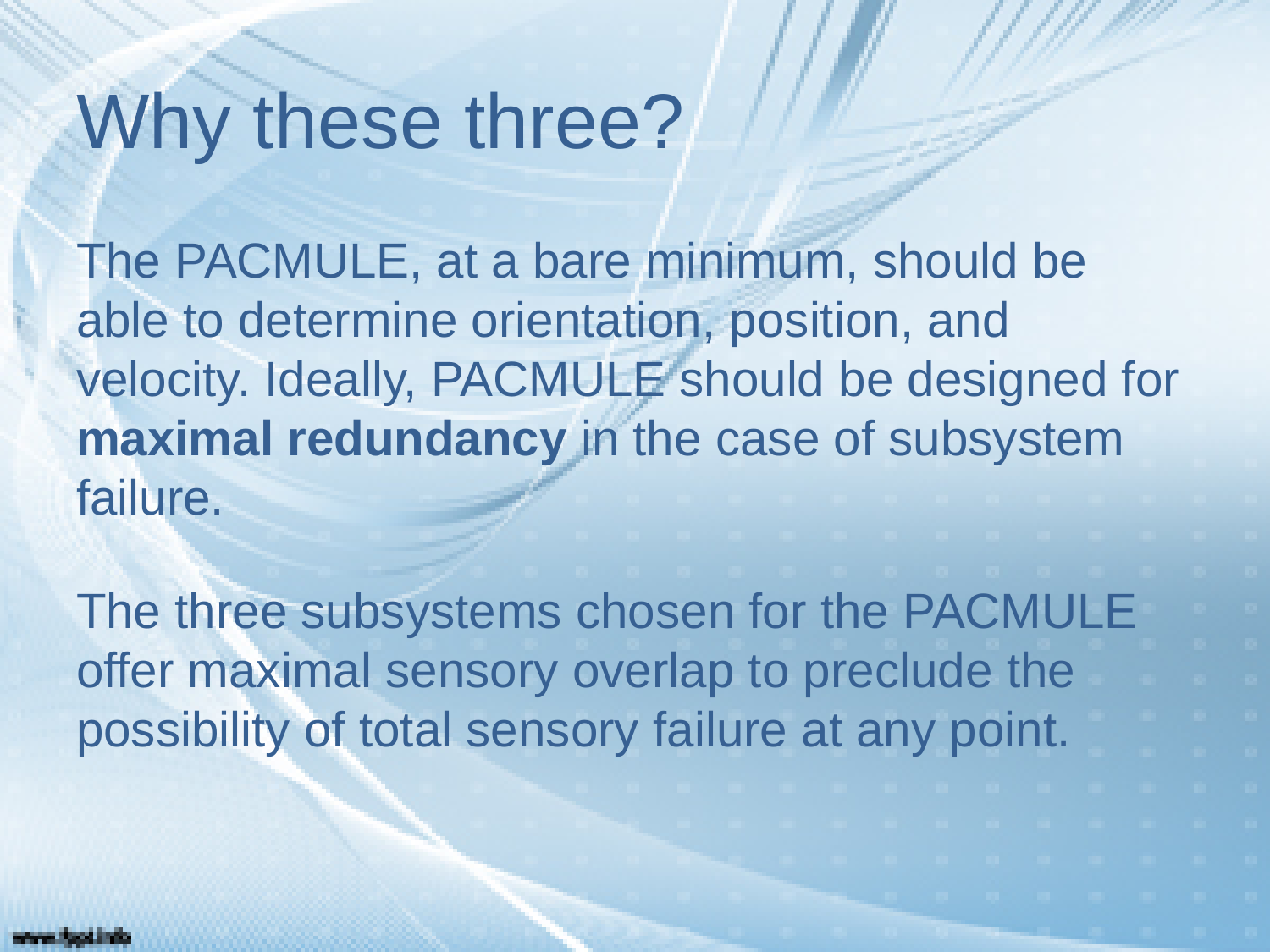

# Why these three?
The PACMULE, at a bare minimum, should be able to determine orientation, position, and velocity. Ideally, PACMULE should be designed for maximal redundancy in the case of subsystem failure.

The three subsystems chosen for the PACMULE offer maximal sensory overlap to preclude the possibility of total sensory failure at any point.